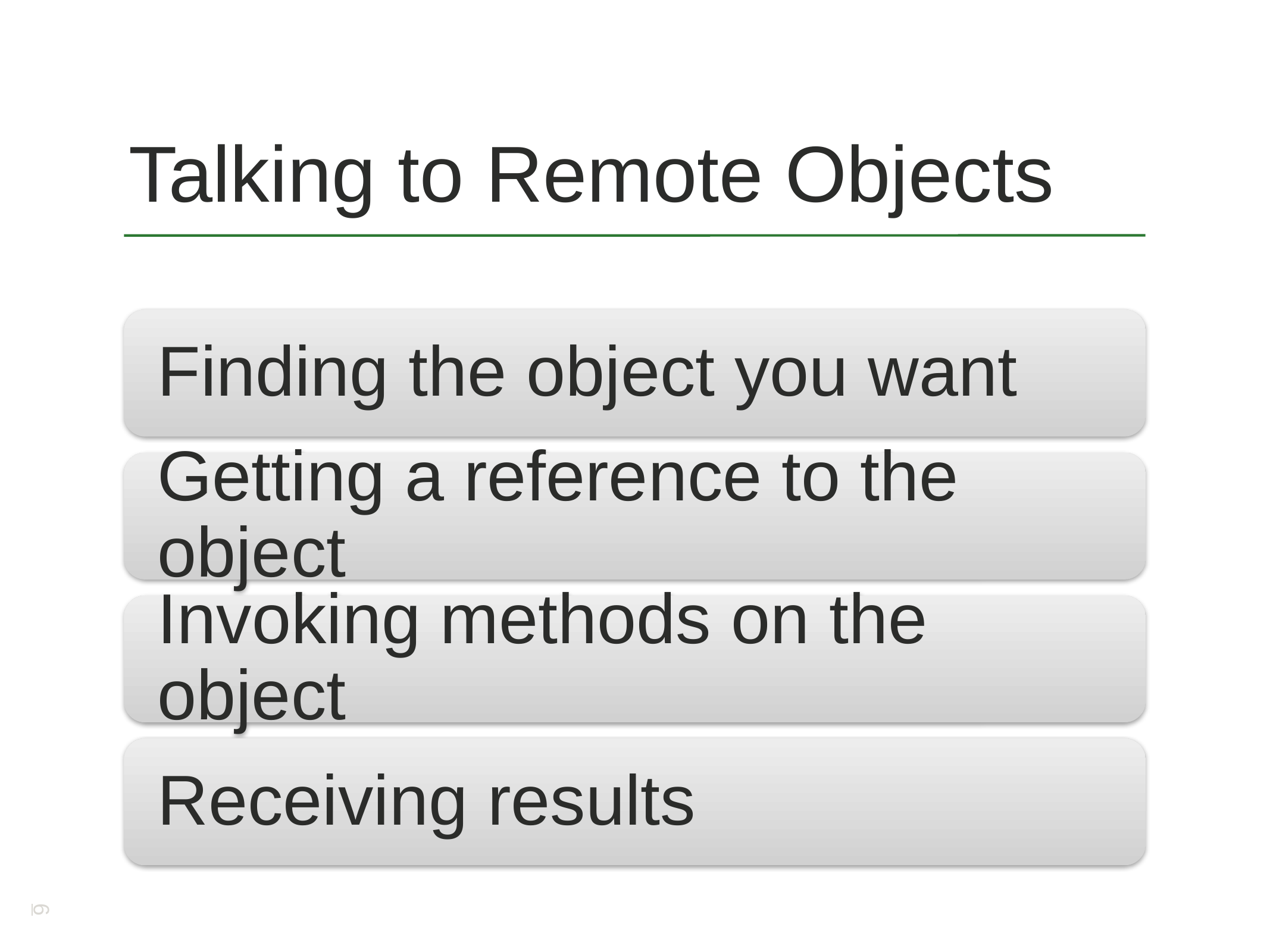

# Talking to Remote Objects
Finding the object you want
Getting a reference to the object
Invoking methods on the object
Receiving results
6